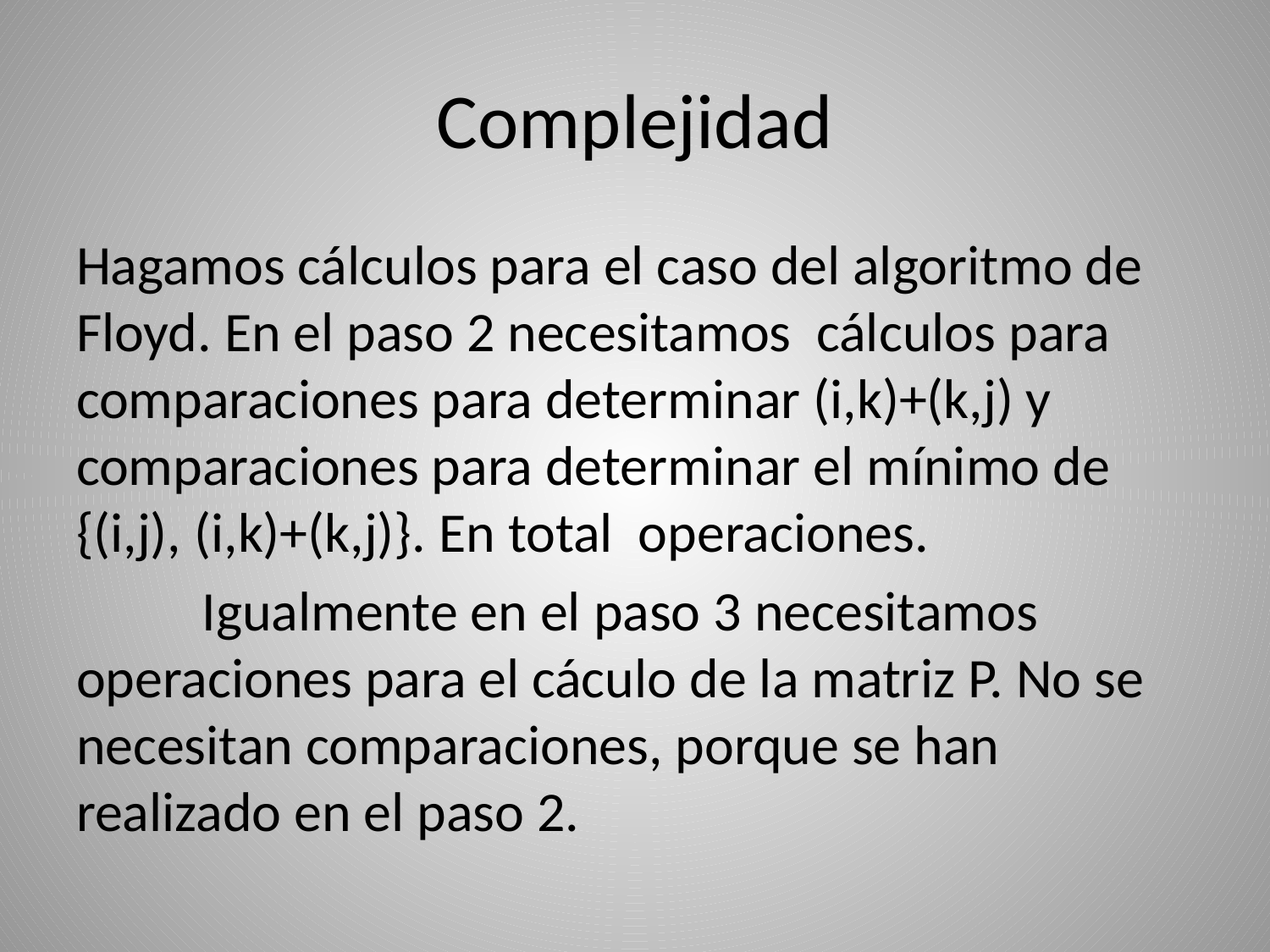

# Complejidad
Hagamos cálculos para el caso del algoritmo de Floyd. En el paso 2 necesitamos  cálculos para comparaciones para determinar (i,k)+(k,j) y  comparaciones para determinar el mínimo de {(i,j), (i,k)+(k,j)}. En total  operaciones.
	Igualmente en el paso 3 necesitamos  operaciones para el cáculo de la matriz P. No se necesitan comparaciones, porque se han realizado en el paso 2.